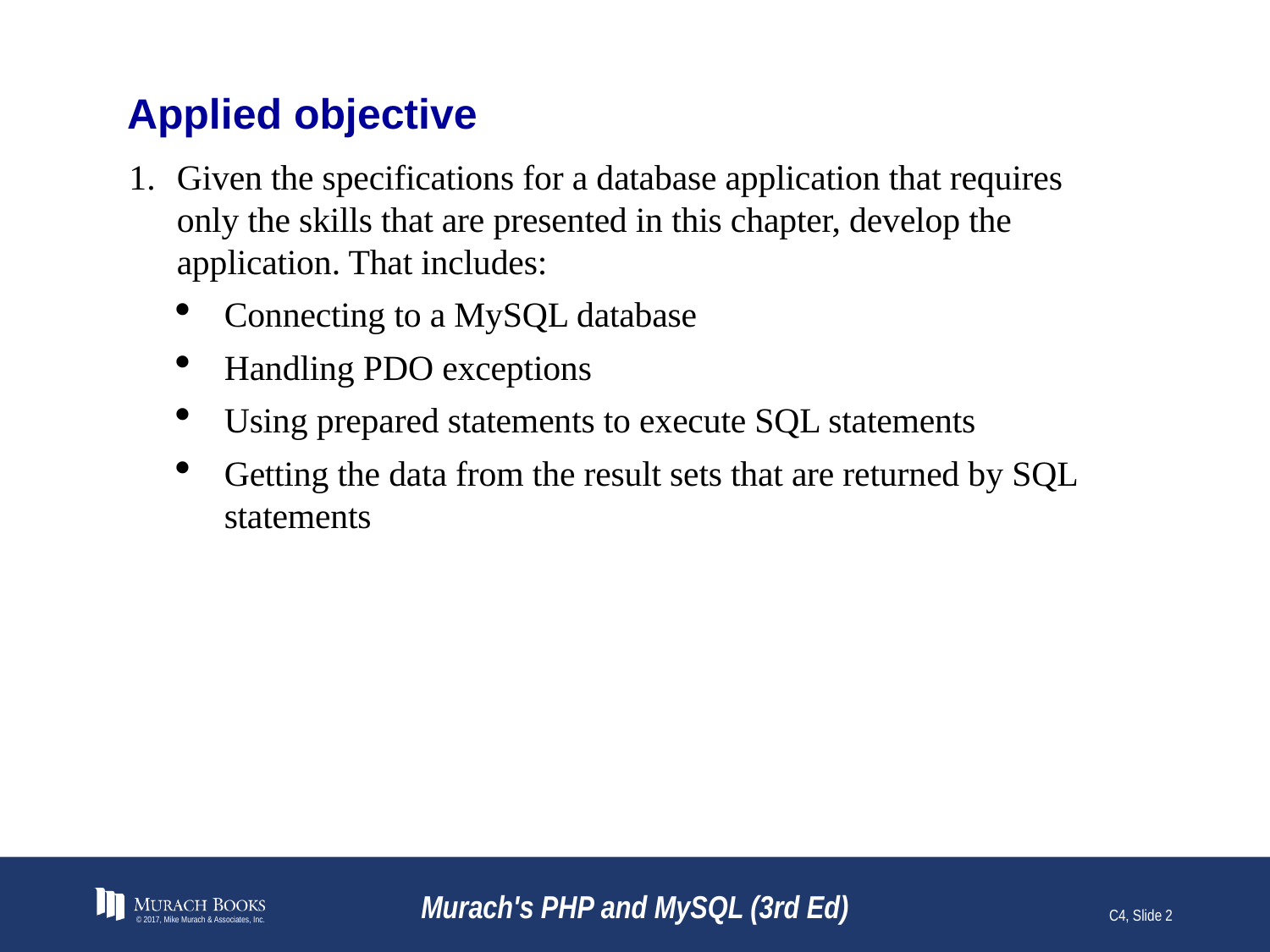

# Applied objective
Given the specifications for a database application that requires only the skills that are presented in this chapter, develop the application. That includes:
Connecting to a MySQL database
Handling PDO exceptions
Using prepared statements to execute SQL statements
Getting the data from the result sets that are returned by SQL statements

© 2017, Mike Murach & Associates, Inc.
Murach's PHP and MySQL (3rd Ed)

C4, Slide 2